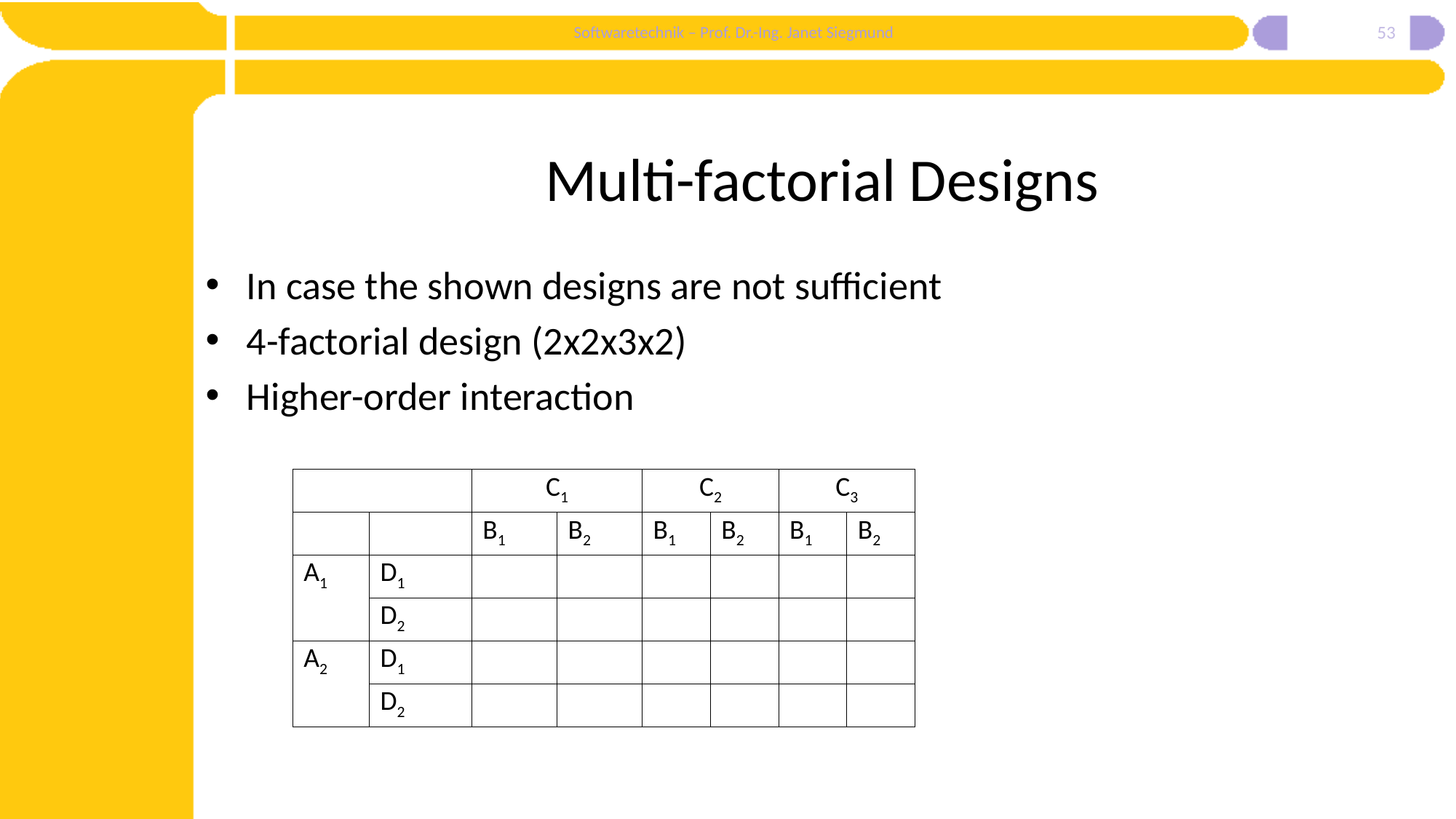

53
# Multi-factorial Designs
In case the shown designs are not sufficient
4-factorial design (2x2x3x2)
Higher-order interaction
|  |  | C1 |  | C2 |  | C3 |  |
| --- | --- | --- | --- | --- | --- | --- | --- |
|  |  | B1 | B2 | B1 | B2 | B1 | B2 |
| A1 | D1 |  |  |  |  |  |  |
|  | D2 |  |  |  |  |  |  |
| A2 | D1 |  |  |  |  |  |  |
|  | D2 |  |  |  |  |  |  |